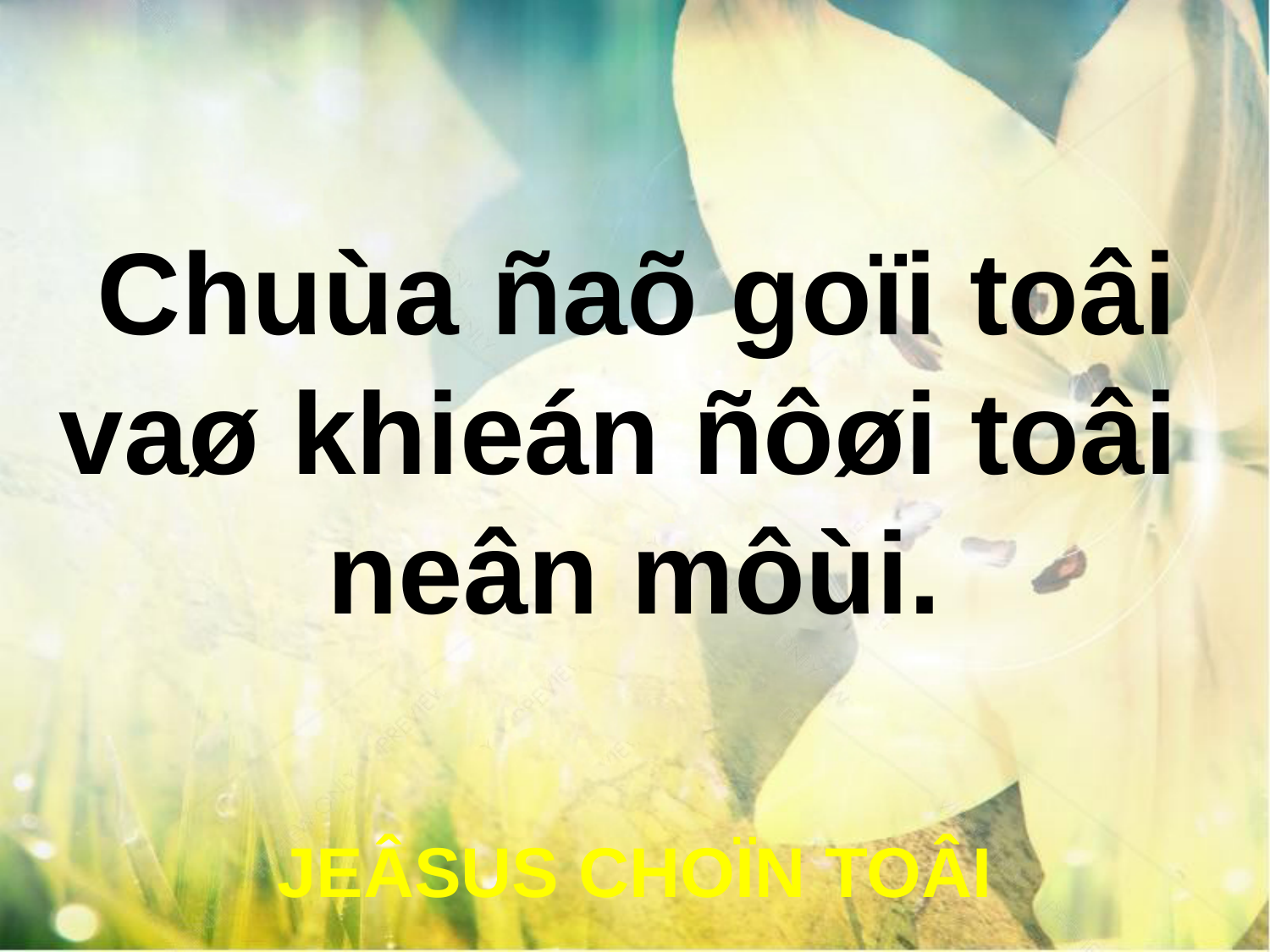

Chuùa ñaõ goïi toâi
vaø khieán ñôøi toâi
neân môùi.
JEÂSUS CHOÏN TOÂI